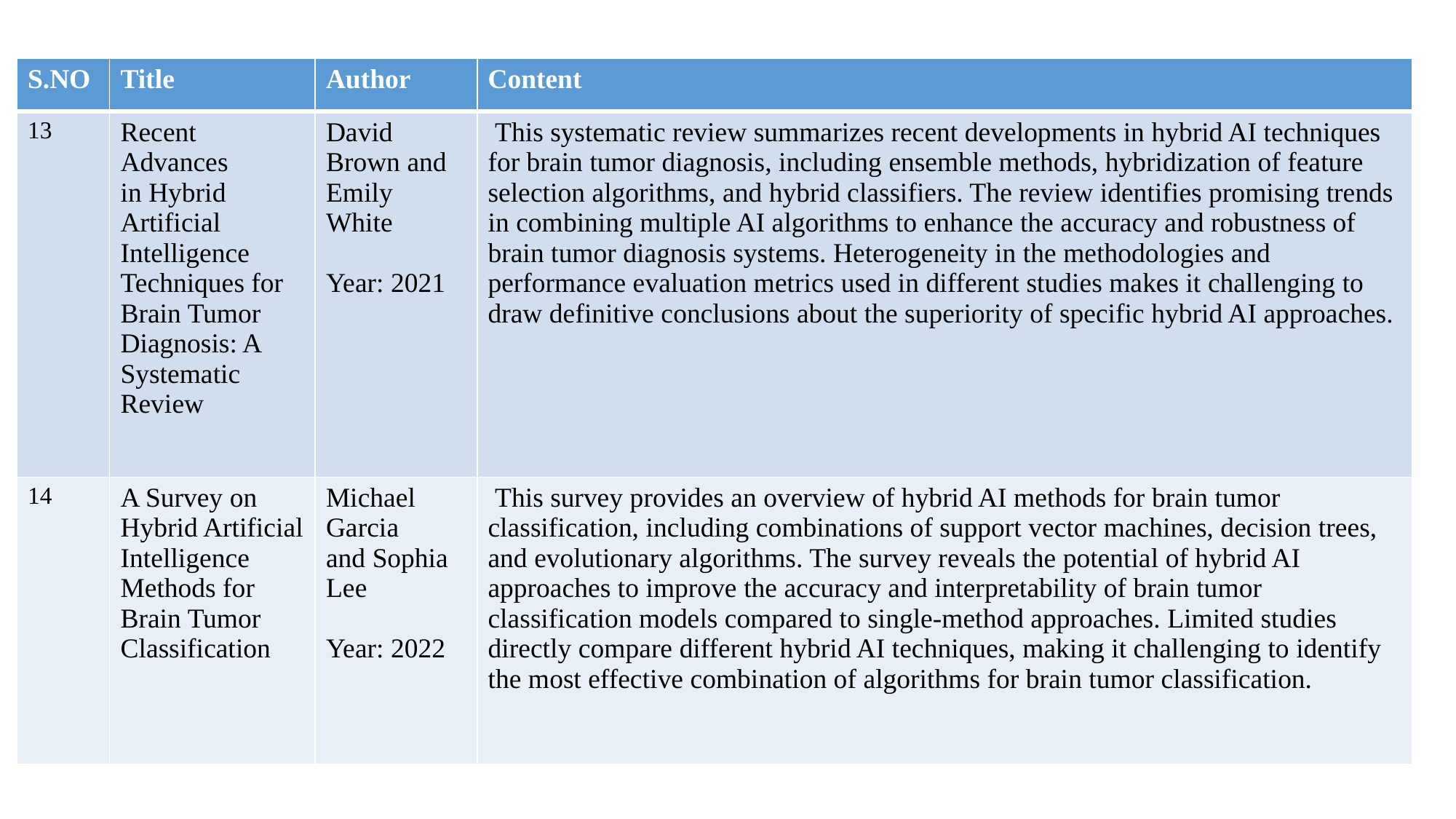

| S.NO | Title | Author | Content |
| --- | --- | --- | --- |
| 13 | Recent Advances in Hybrid Artificial Intelligence Techniques for Brain Tumor Diagnosis: A Systematic Review | David Brown and Emily White Year: 2021 | This systematic review summarizes recent developments in hybrid AI techniques for brain tumor diagnosis, including ensemble methods, hybridization of feature selection algorithms, and hybrid classifiers. The review identifies promising trends in combining multiple AI algorithms to enhance the accuracy and robustness of brain tumor diagnosis systems. Heterogeneity in the methodologies and performance evaluation metrics used in different studies makes it challenging to draw definitive conclusions about the superiority of specific hybrid AI approaches. |
| 14 | A Survey on Hybrid Artificial Intelligence Methods for Brain Tumor Classification | Michael Garcia and Sophia Lee Year: 2022 | This survey provides an overview of hybrid AI methods for brain tumor classification, including combinations of support vector machines, decision trees, and evolutionary algorithms. The survey reveals the potential of hybrid AI approaches to improve the accuracy and interpretability of brain tumor classification models compared to single-method approaches. Limited studies directly compare different hybrid AI techniques, making it challenging to identify the most effective combination of algorithms for brain tumor classification. |